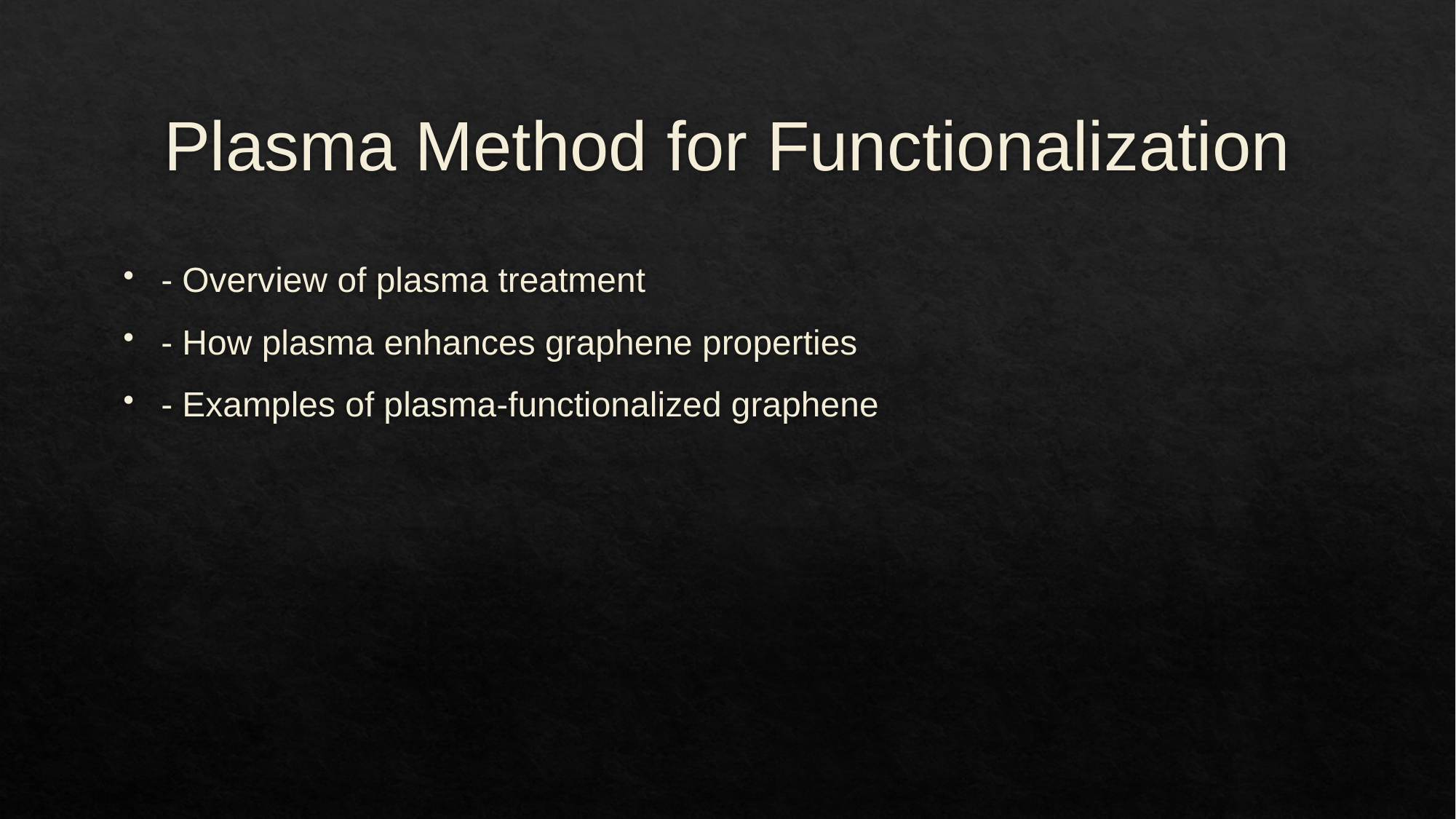

# Plasma Method for Functionalization
- Overview of plasma treatment
- How plasma enhances graphene properties
- Examples of plasma-functionalized graphene